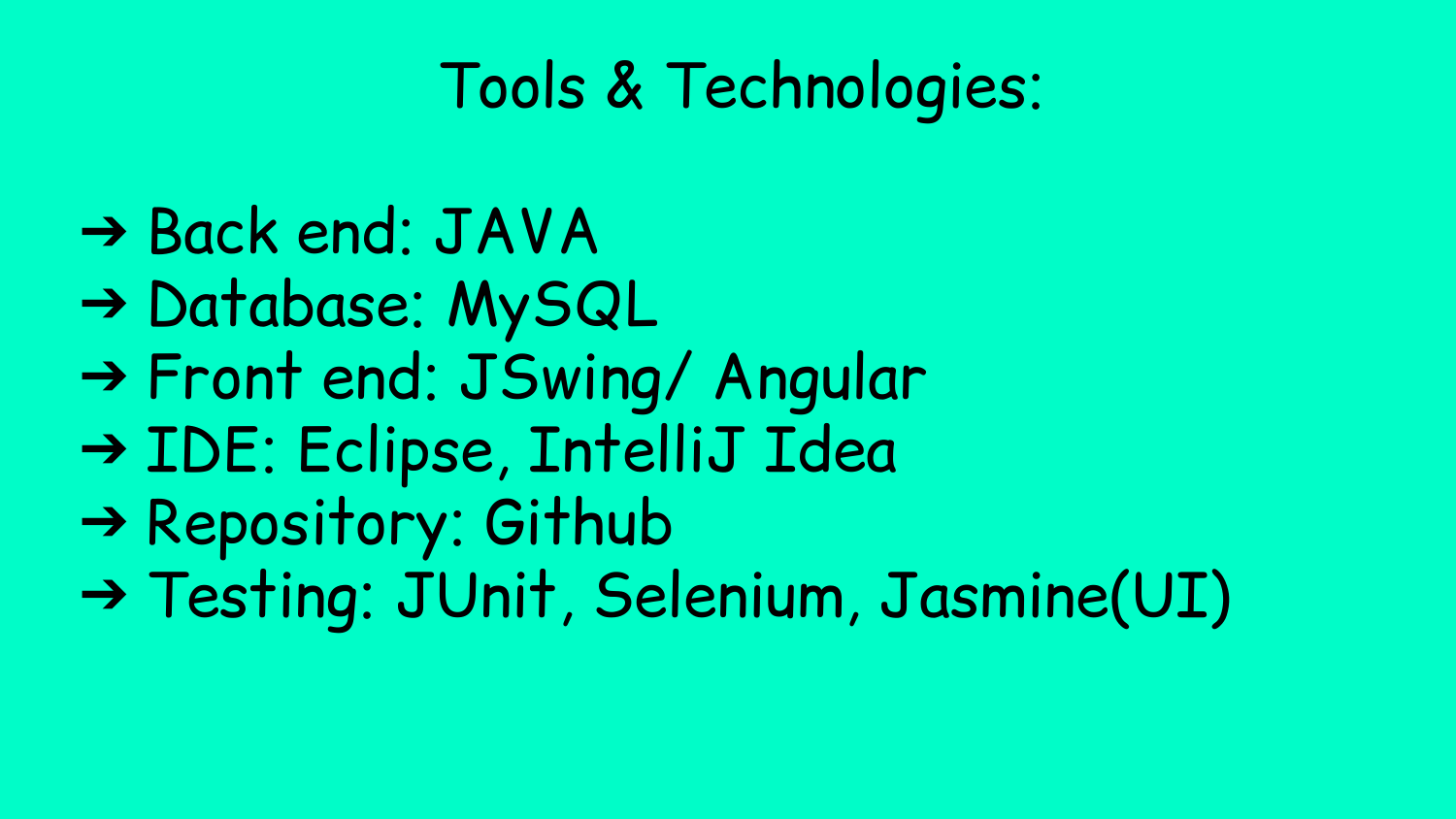

Tools & Technologies:

Back end: JAVA
Database: MySQL
Front end: JSwing/ Angular
IDE: Eclipse, IntelliJ Idea
Repository: Github
Testing: JUnit, Selenium, Jasmine(UI)